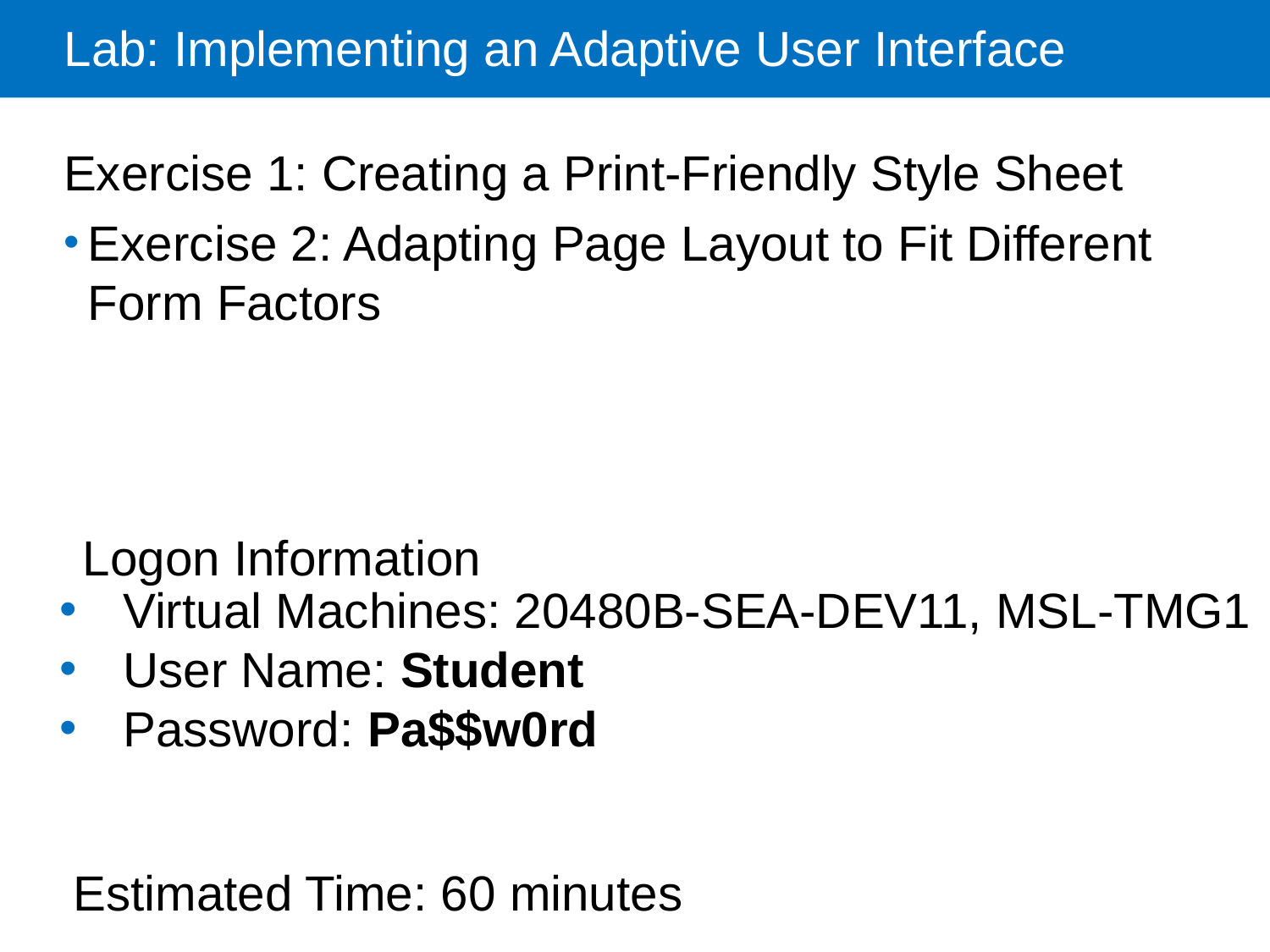

# Lab: Implementing an Adaptive User Interface
Exercise 1: Creating a Print-Friendly Style Sheet
Exercise 2: Adapting Page Layout to Fit Different Form Factors
Logon Information
Virtual Machines: 20480B-SEA-DEV11, MSL-TMG1
User Name: Student
Password: Pa$$w0rd
Estimated Time: 60 minutes